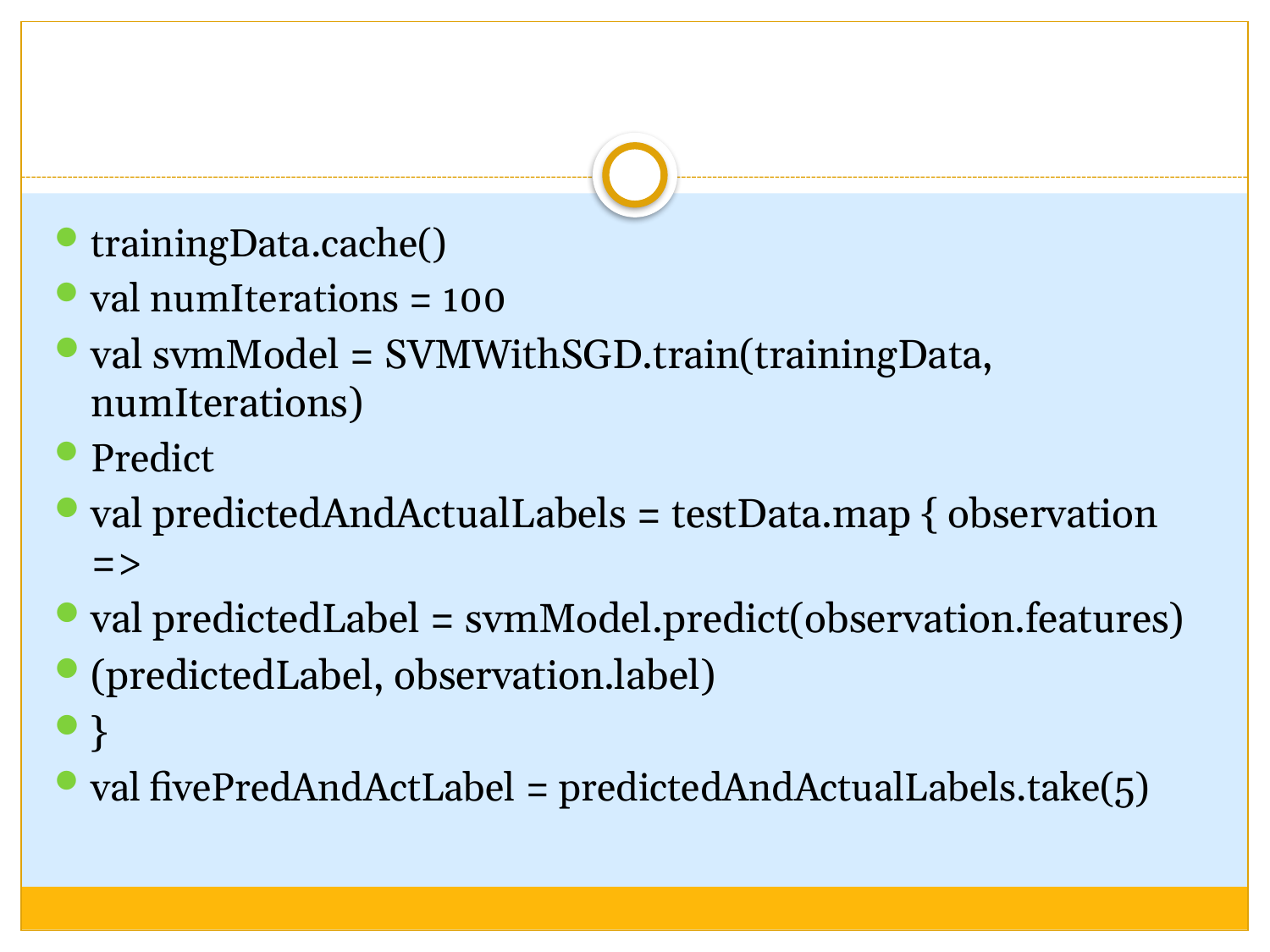

trainingData.cache()
val numIterations = 100
val svmModel = SVMWithSGD.train(trainingData, numIterations)
Predict
val predictedAndActualLabels = testData.map { observation =>
val predictedLabel = svmModel.predict(observation.features)
(predictedLabel, observation.label)
}
val fivePredAndActLabel = predictedAndActualLabels.take(5)